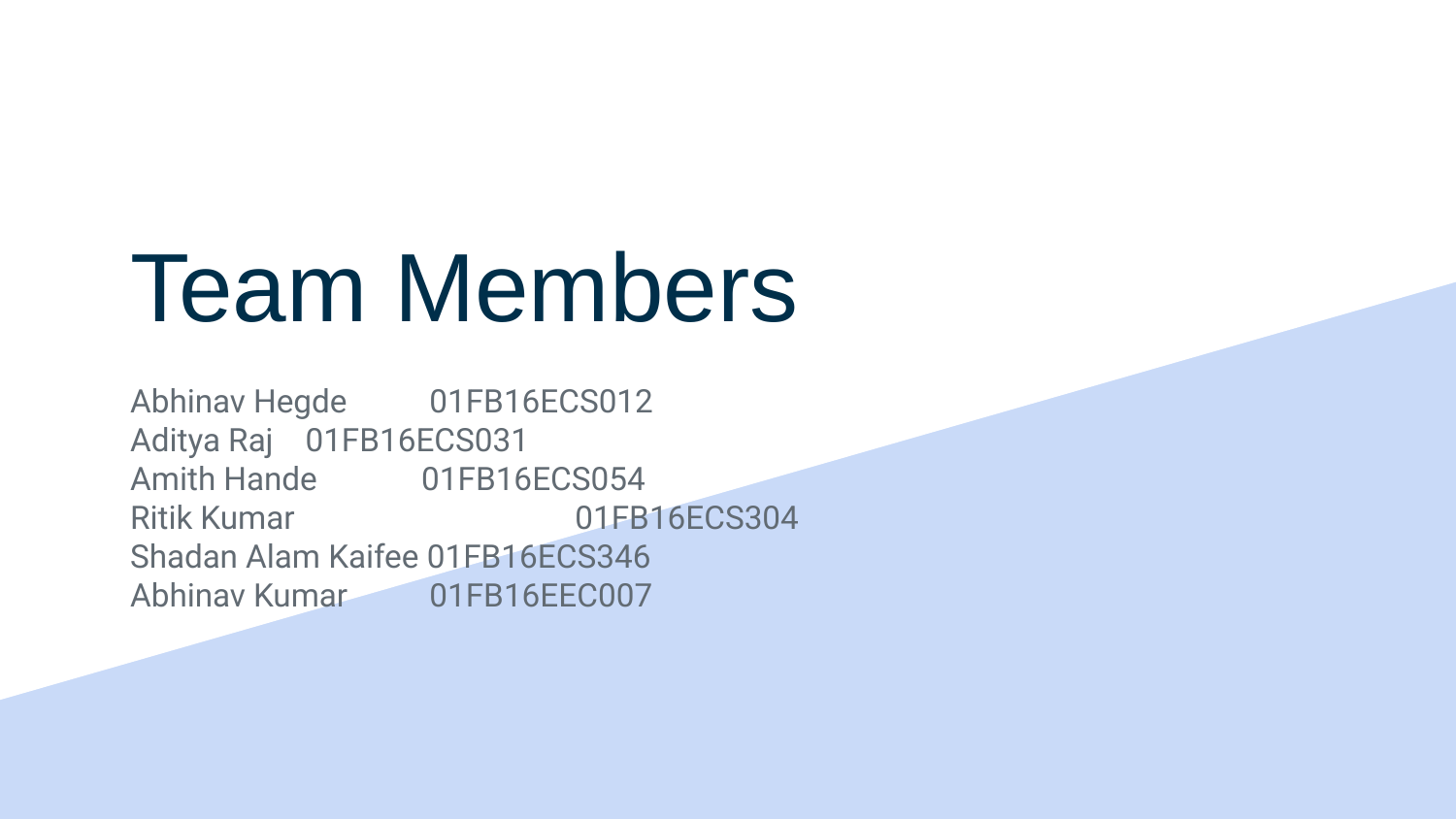

Team Members
Abhinav Hegde  	 01FB16ECS012
Aditya Raj    01FB16ECS031
Amith Hande 	01FB16ECS054
Ritik Kumar 		 01FB16ECS304
Shadan Alam Kaifee 01FB16ECS346
Abhinav Kumar 	 01FB16EEC007